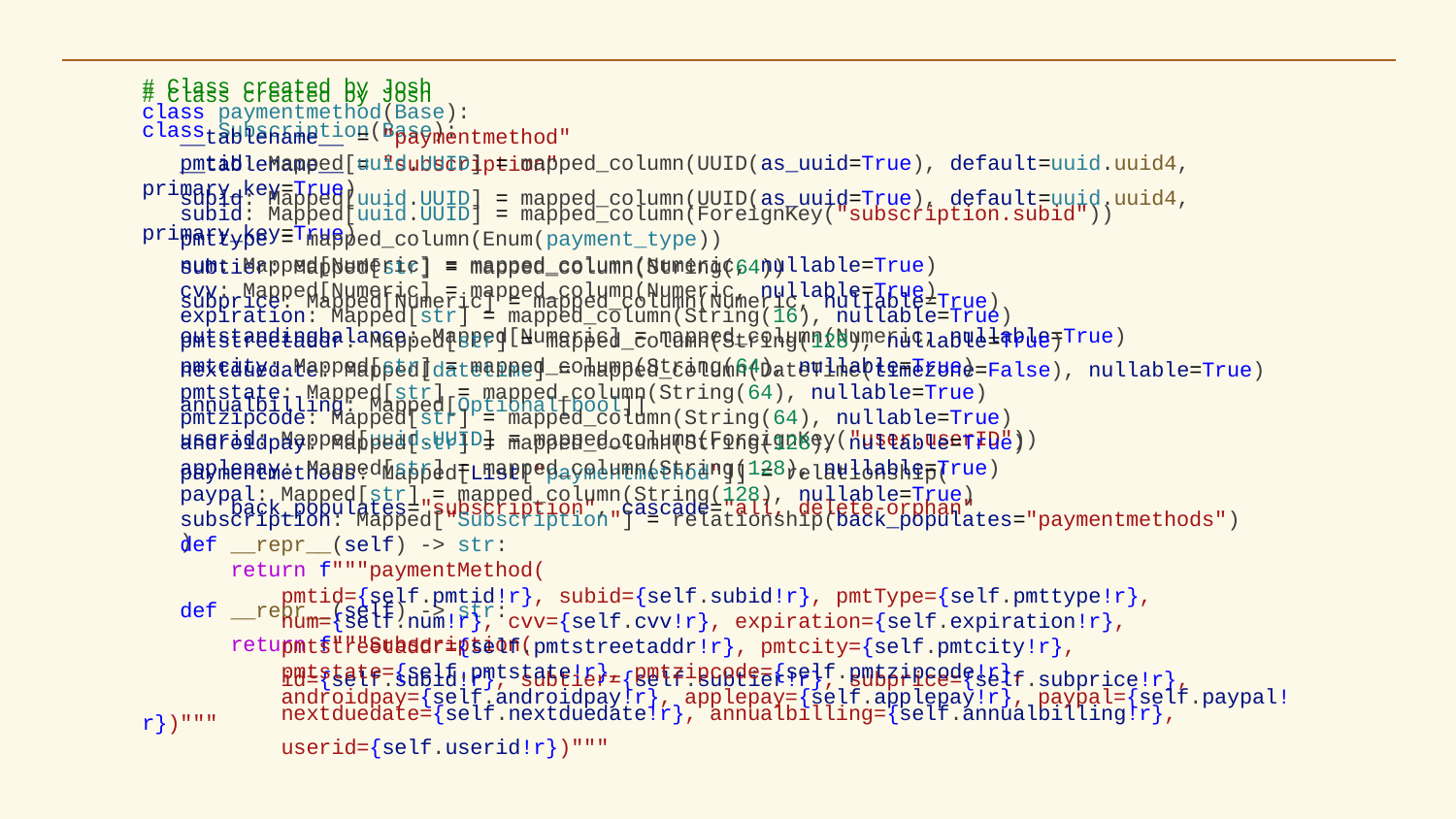

# Class created by Josh
class Subscription(Base):
   __tablename__ = "subscription"
   subid: Mapped[uuid.UUID] = mapped_column(UUID(as_uuid=True), default=uuid.uuid4, primary_key=True)
   subtier: Mapped[str] = mapped_column(String(64))
   subprice: Mapped[Numeric] = mapped_column(Numeric, nullable=True)
   outstandingbalance: Mapped[Numeric] = mapped_column(Numeric, nullable=True)
   nextduedate: Mapped[datetime] = mapped_column(DateTime(timezone=False), nullable=True)
   annualbilling: Mapped[Optional[bool]]
   userid: Mapped[uuid.UUID] = mapped_column(ForeignKey("user.userID"))
   paymentmethods: Mapped[List["paymentmethod"]] = relationship(
       back_populates="subscription", cascade="all, delete-orphan"
   )

   def __repr__(self) -> str:
       return f"""Subscription(
           id={self.subid!r}, subtier={self.subtier!r}, subprice={self.subprice!r},
           nextduedate={self.nextduedate!r}, annualbilling={self.annualbilling!r},
           userid={self.userid!r})"""

# Class created by Josh
class paymentmethod(Base):
   __tablename__ = "paymentmethod"
   pmtid: Mapped[uuid.UUID] = mapped_column(UUID(as_uuid=True), default=uuid.uuid4, primary_key=True)
   subid: Mapped[uuid.UUID] = mapped_column(ForeignKey("subscription.subid"))
   pmttype = mapped_column(Enum(payment_type))
   num: Mapped[Numeric] = mapped_column(Numeric, nullable=True)
   cvv: Mapped[Numeric] = mapped_column(Numeric, nullable=True)
   expiration: Mapped[str] = mapped_column(String(16), nullable=True)
   pmtstreetaddr: Mapped[str] = mapped_column(String(128), nullable=True)
   pmtcity: Mapped[str] = mapped_column(String(64), nullable=True)
   pmtstate: Mapped[str] = mapped_column(String(64), nullable=True)
   pmtzipcode: Mapped[str] = mapped_column(String(64), nullable=True)
   androidpay: Mapped[str] = mapped_column(String(128), nullable=True)
   applepay: Mapped[str] = mapped_column(String(128), nullable=True)
   paypal: Mapped[str] = mapped_column(String(128), nullable=True)
   subscription: Mapped["Subscription"] = relationship(back_populates="paymentmethods")
   def __repr__(self) -> str:
       return f"""paymentMethod(
           pmtid={self.pmtid!r}, subid={self.subid!r}, pmtType={self.pmttype!r},
           num={self.num!r}, cvv={self.cvv!r}, expiration={self.expiration!r},
           pmtstreetaddr={self.pmtstreetaddr!r}, pmtcity={self.pmtcity!r},
           pmtstate={self.pmtstate!r}, pmtzipcode={self.pmtzipcode!r},
           androidpay={self.androidpay!r}, applepay={self.applepay!r}, paypal={self.paypal!r})"""